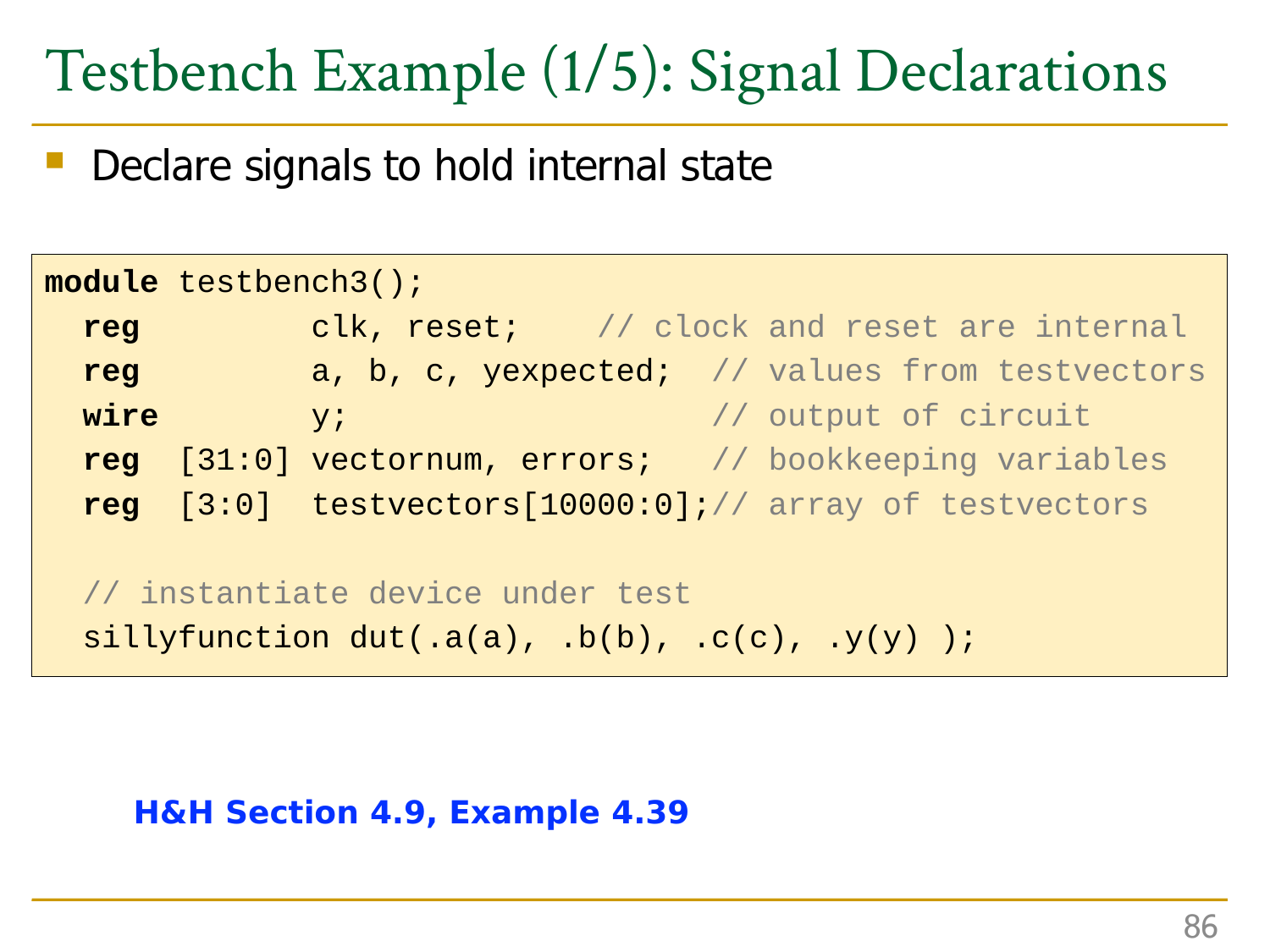

# Testbench Example (1/5): Signal Declarations
Declare signals to hold internal state

module testbench3();
  reg         clk, reset;    // clock and reset are internal
  reg         a, b, c, yexpected;  // values from testvectors
  wire        y;                   // output of circuit
  reg  [31:0] vectornum, errors;   // bookkeeping variables
  reg  [3:0]  testvectors[10000:0];// array of testvectors

  // instantiate device under test
  sillyfunction dut(.a(a), .b(b), .c(c), .y(y) );
H&H Section 4.9, Example 4.39
86